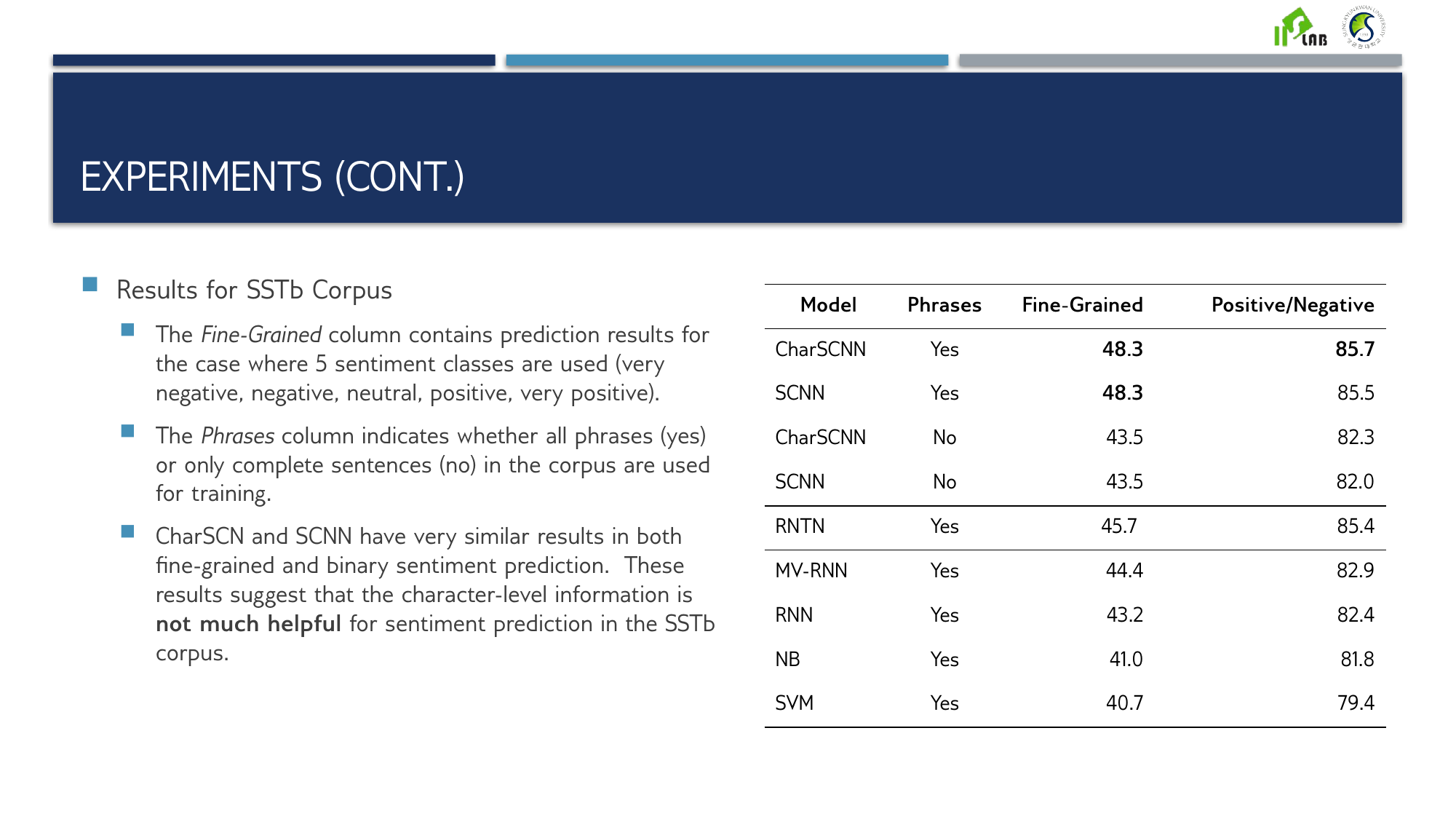

# Experiments (cont.)
Results for SSTb Corpus
The Fine-Grained column contains prediction results for the case where 5 sentiment classes are used (very negative, negative, neutral, positive, very positive).
The Phrases column indicates whether all phrases (yes) or only complete sentences (no) in the corpus are used for training.
CharSCN and SCNN have very similar results in both fine-grained and binary sentiment prediction.  These results suggest that the character-level information is not much helpful for sentiment prediction in the SSTb corpus.
| Model | Phrases | Fine-Grained | Positive/Negative |
| --- | --- | --- | --- |
| CharSCNN | Yes | 48.3 | 85.7 |
| SCNN | Yes | 48.3 | 85.5 |
| CharSCNN | No | 43.5 | 82.3 |
| SCNN | No | 43.5 | 82.0 |
| RNTN | Yes | 45.7 | 85.4 |
| MV-RNN | Yes | 44.4 | 82.9 |
| RNN | Yes | 43.2 | 82.4 |
| NB | Yes | 41.0 | 81.8 |
| SVM | Yes | 40.7 | 79.4 |